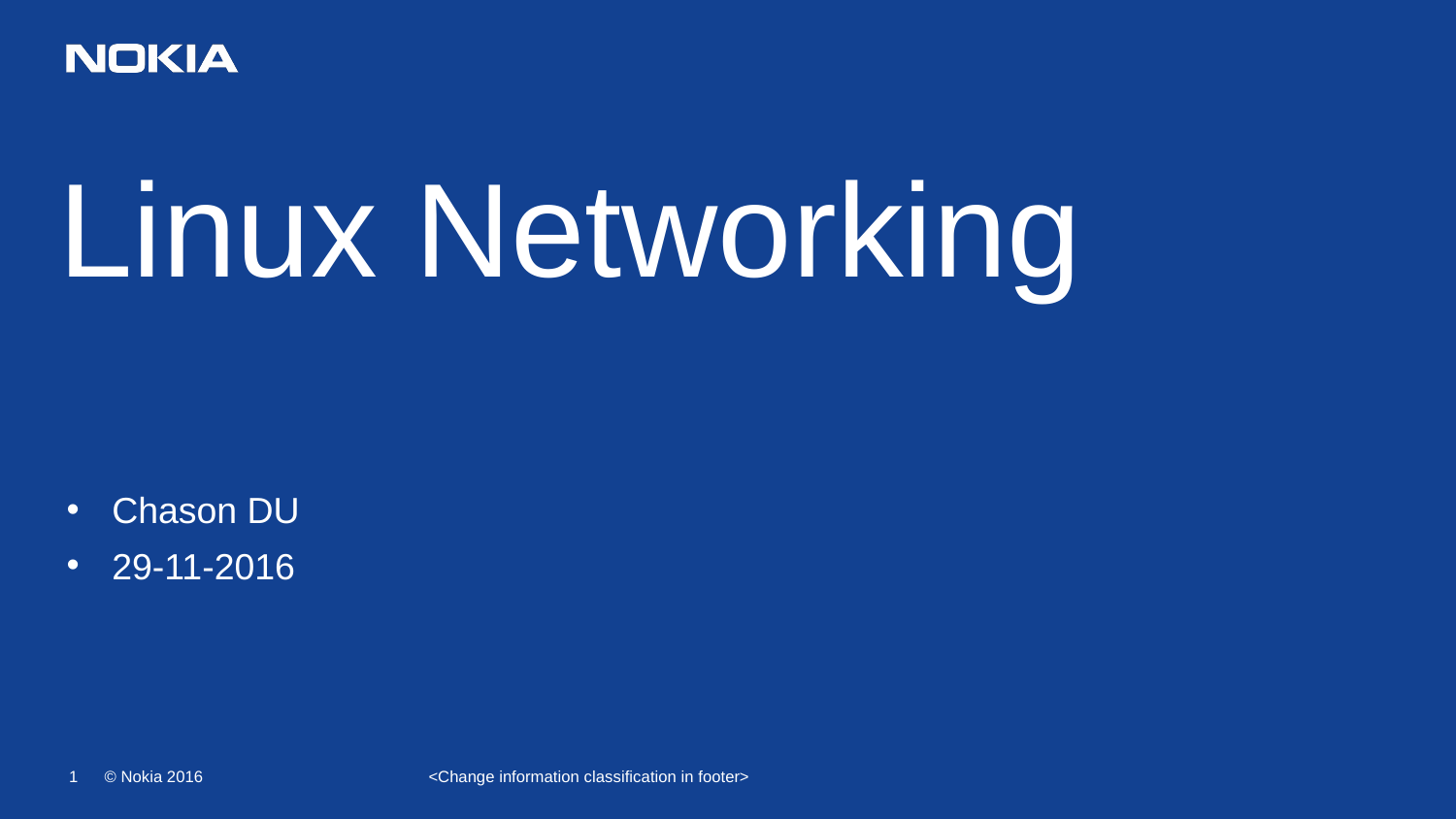

Linux Networking
Chason DU
29-11-2016
<Change information classification in footer>